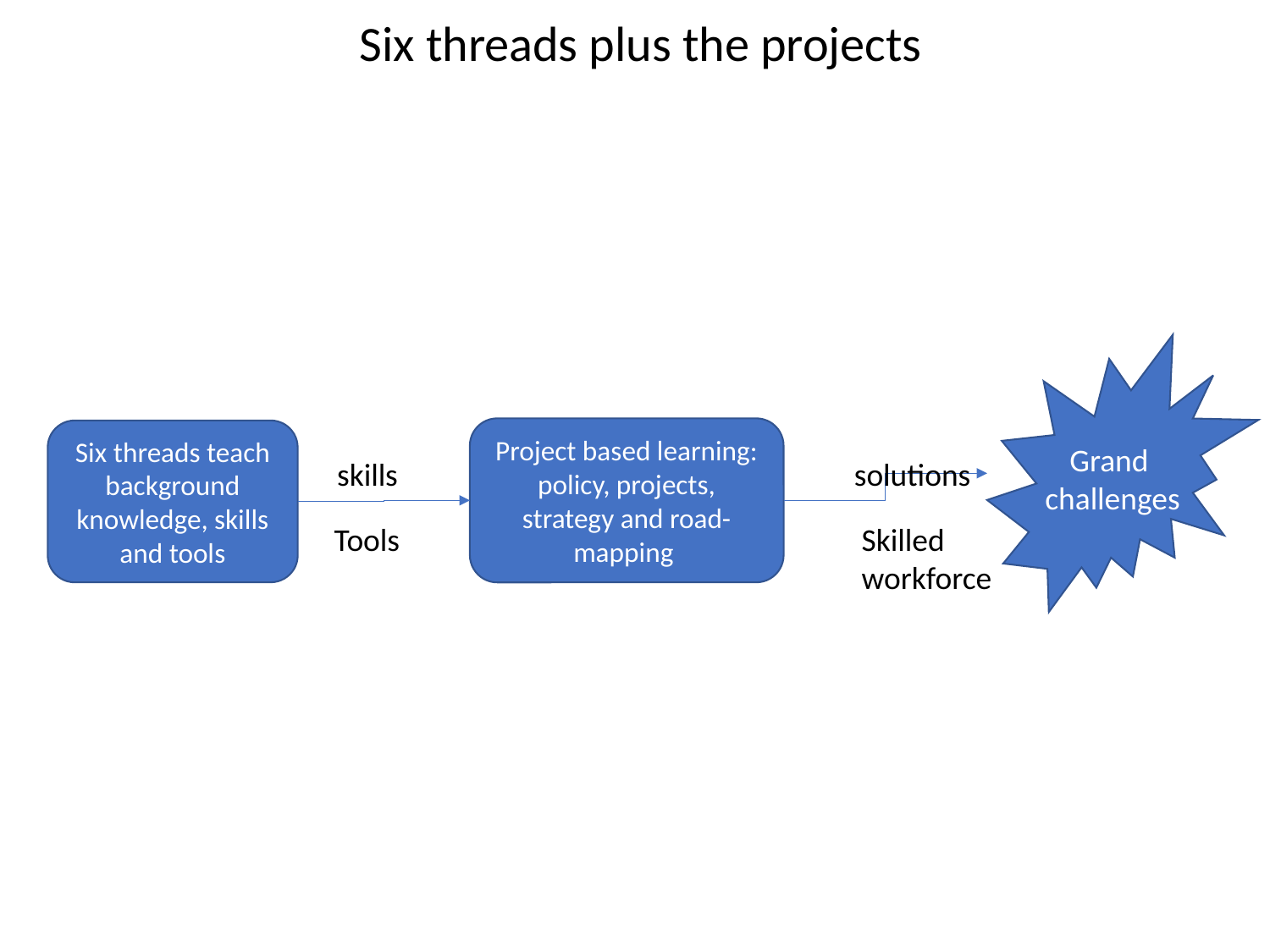

# Six threads plus the projects
Grand
challenges
Project based learning: policy, projects, strategy and road-mapping
Six threads teach background knowledge, skills and tools
skills
solutions
Tools
Skilled
workforce